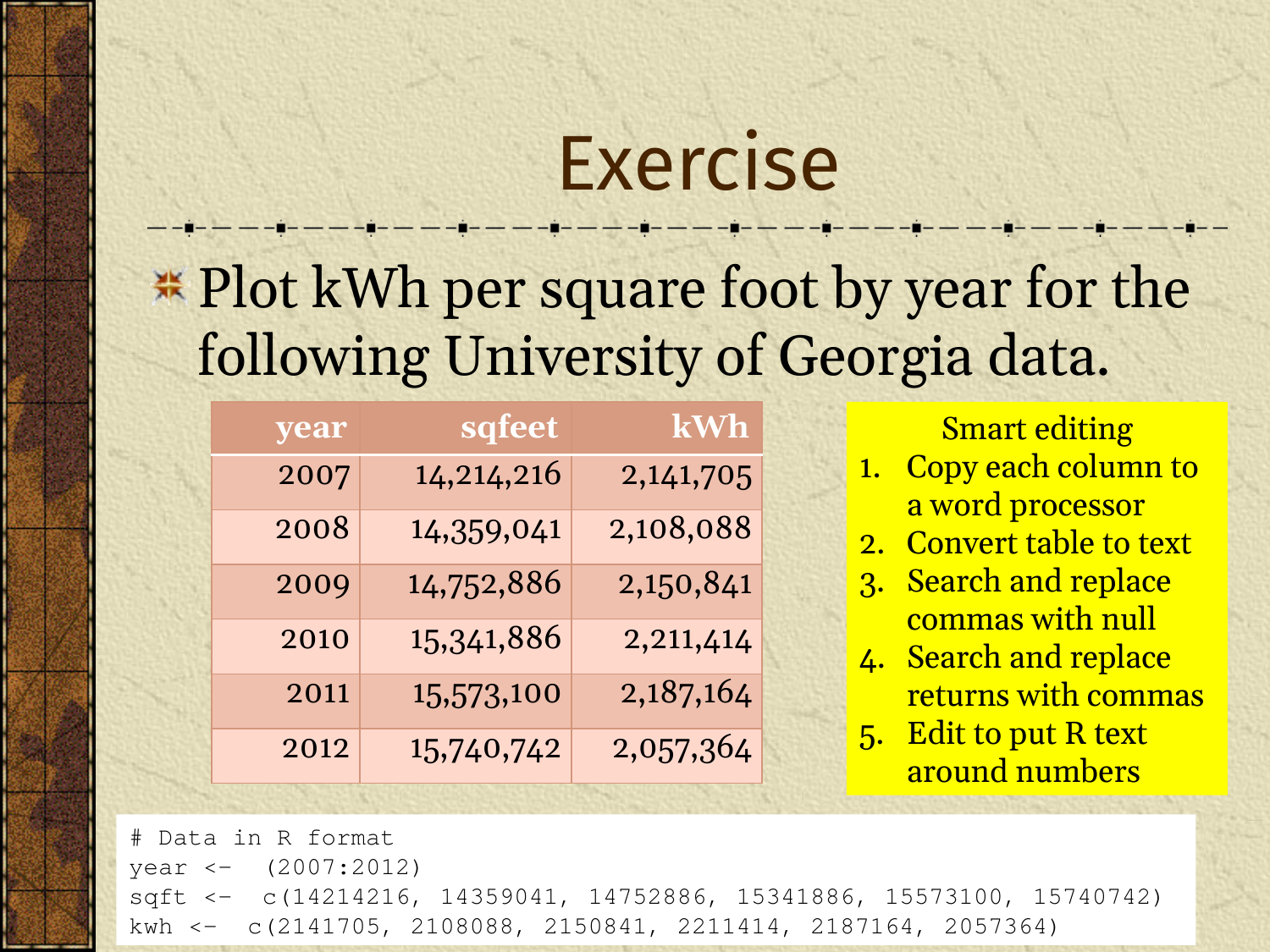

# Exercise
Plot kWh per square foot by year for the following University of Georgia data.
| year | sqfeet | kWh |
| --- | --- | --- |
| 2007 | 14,214,216 | 2,141,705 |
| 2008 | 14,359,041 | 2,108,088 |
| 2009 | 14,752,886 | 2,150,841 |
| 2010 | 15,341,886 | 2,211,414 |
| 2011 | 15,573,100 | 2,187,164 |
| 2012 | 15,740,742 | 2,057,364 |
Smart editing
Copy each column to a word processor
Convert table to text
Search and replace commas with null
Search and replace returns with commas
Edit to put R text around numbers
# Data in R format
year <-  (2007:2012)
sqft <-  c(14214216, 14359041, 14752886, 15341886, 15573100, 15740742)
kwh <-  c(2141705, 2108088, 2150841, 2211414, 2187164, 2057364)